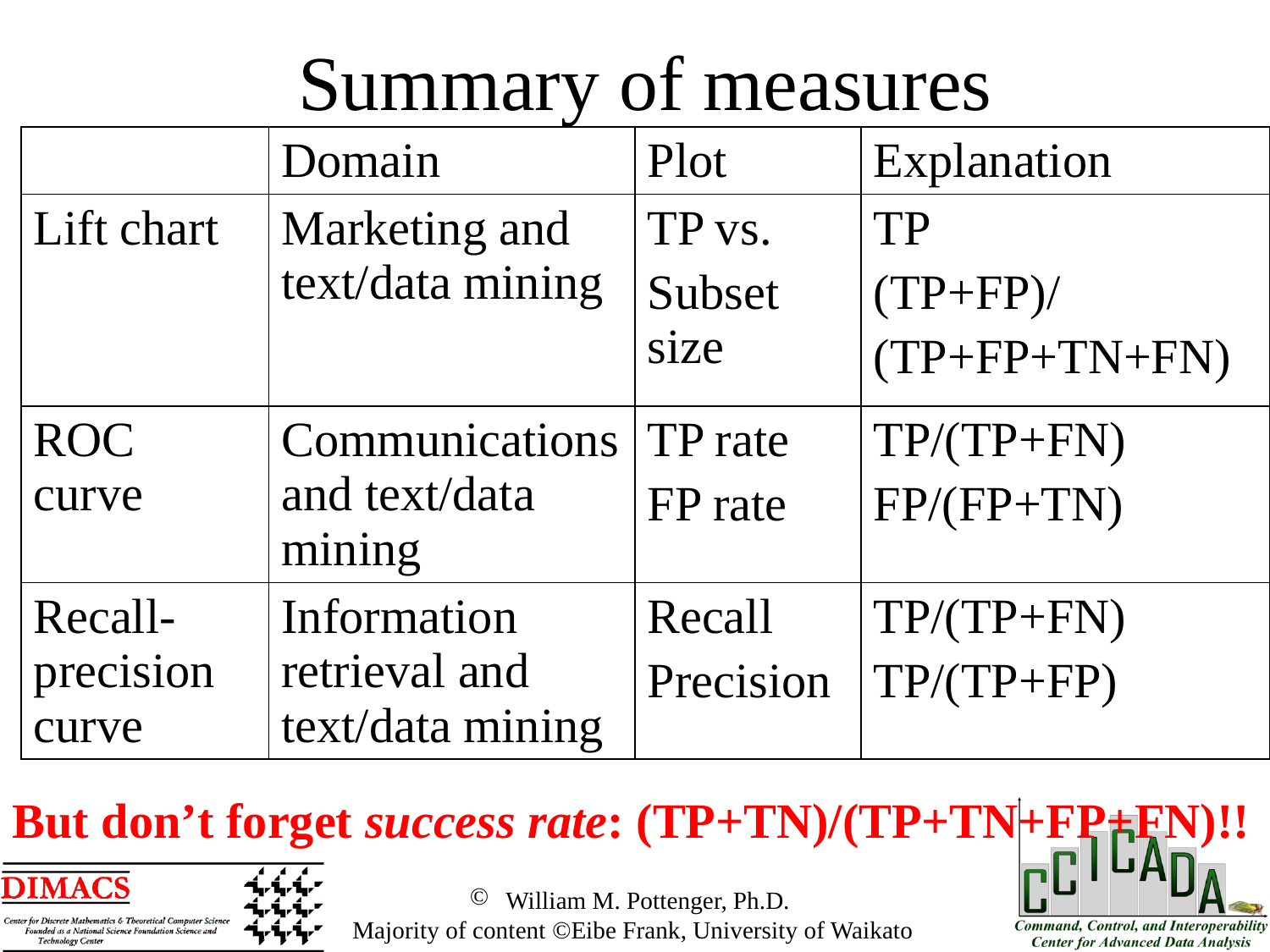

Summary of measures
|  | Domain | Plot | Explanation |
| --- | --- | --- | --- |
| Lift chart | Marketing and text/data mining | TP vs. Subset size | TP (TP+FP)/ (TP+FP+TN+FN) |
| ROC curve | Communications and text/data mining | TP rate FP rate | TP/(TP+FN) FP/(FP+TN) |
| Recall-precision curve | Information retrieval and text/data mining | Recall Precision | TP/(TP+FN) TP/(TP+FP) |
But don’t forget success rate: (TP+TN)/(TP+TN+FP+FN)!!
 William M. Pottenger, Ph.D.
 Majority of content ©Eibe Frank, University of Waikato